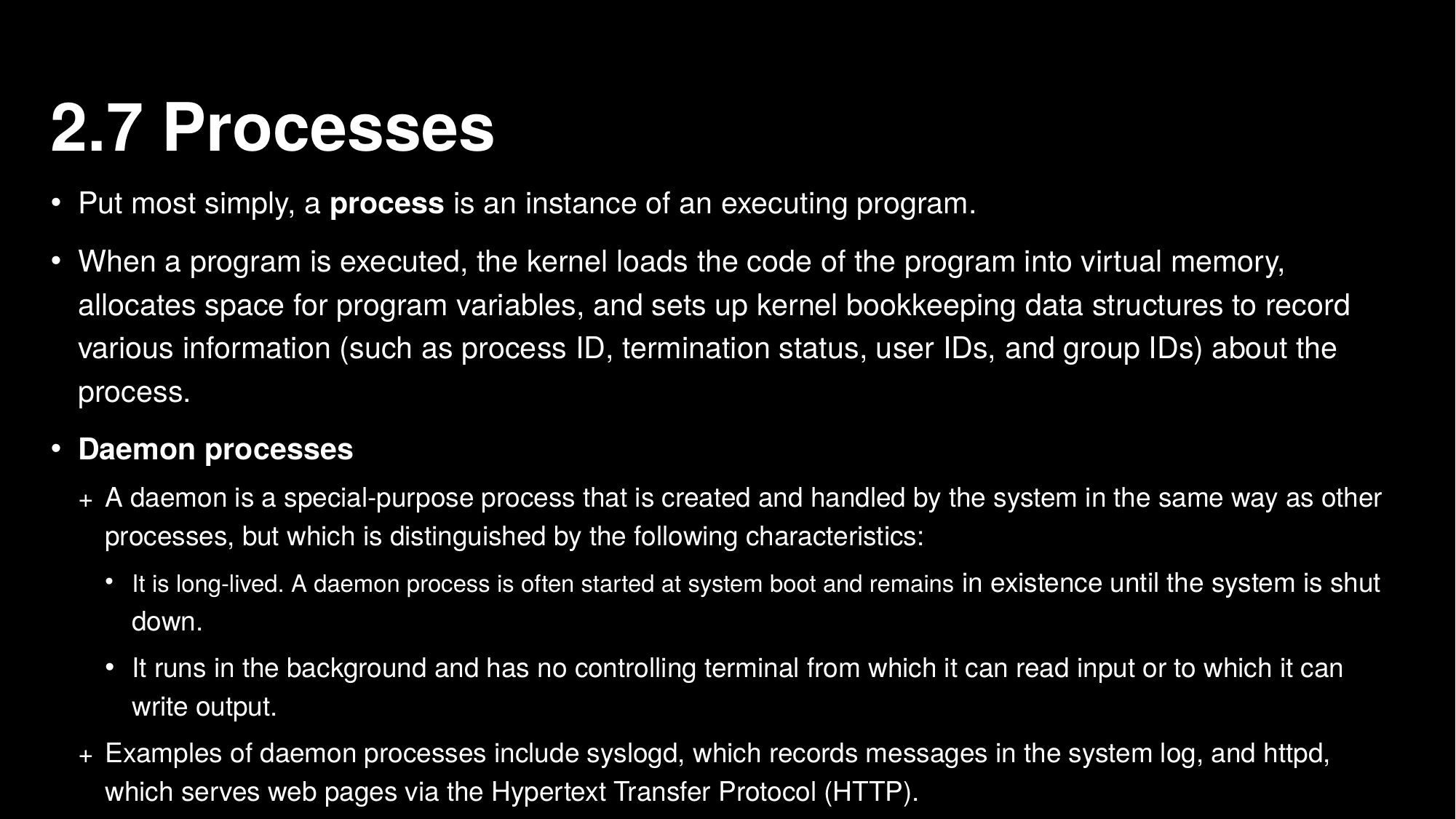

# 2.7 Processes
Put most simply, a process is an instance of an executing program.
When a program is executed, the kernel loads the code of the program into virtual memory, allocates space for program variables, and sets up kernel bookkeeping data structures to record various information (such as process ID, termination status, user IDs, and group IDs) about the process.
Daemon processes
A daemon is a special-purpose process that is created and handled by the system in the same way as other processes, but which is distinguished by the following characteristics:
It is long-lived. A daemon process is often started at system boot and remains in existence until the system is shut down.
It runs in the background and has no controlling terminal from which it can read input or to which it can write output.
Examples of daemon processes include syslogd, which records messages in the system log, and httpd, which serves web pages via the Hypertext Transfer Protocol (HTTP).